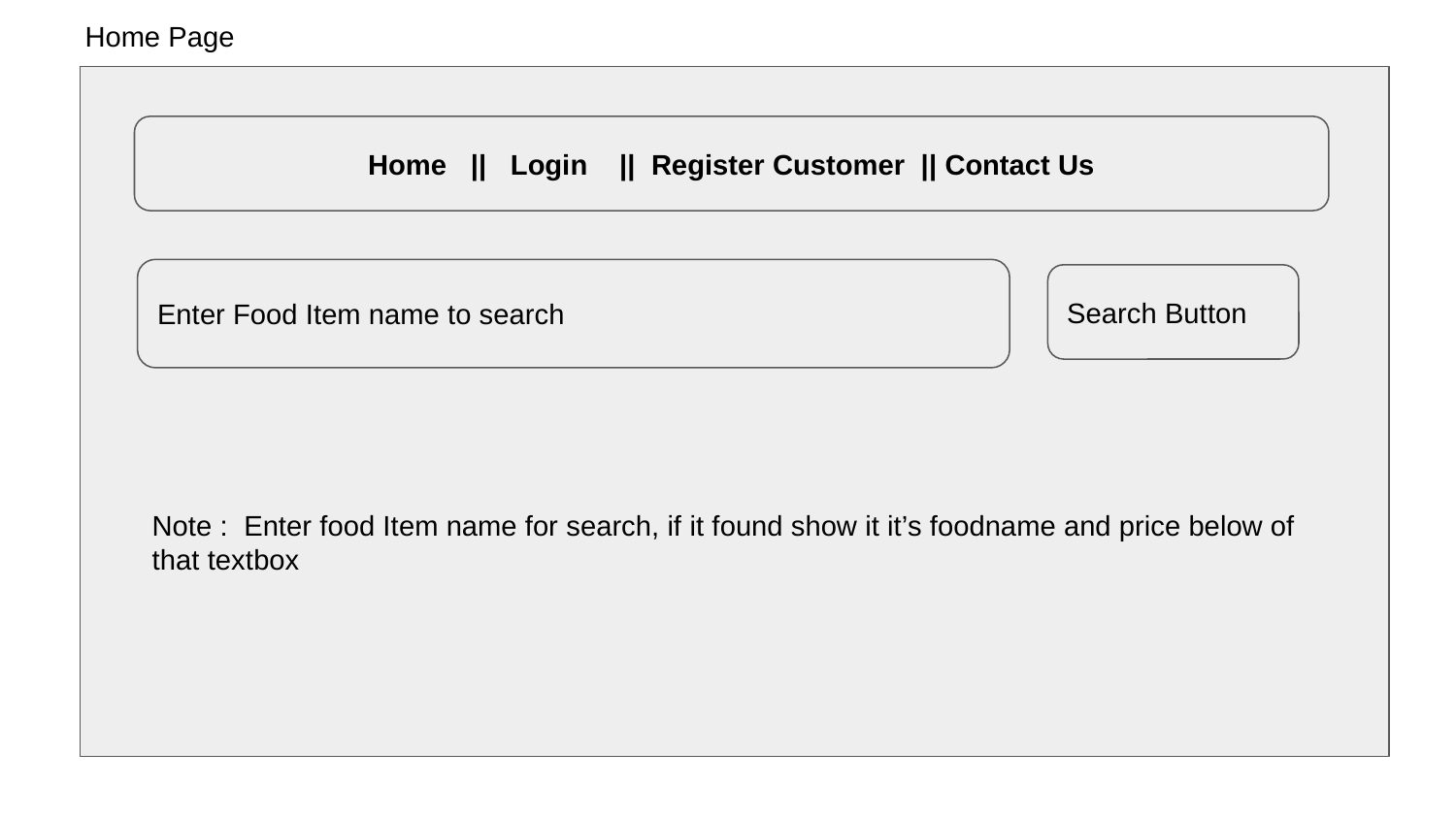

Home Page

Home   ||   Login    ||  Register Customer  || Contact Us
Enter Food Item name to search
Search Button
Note :  Enter food Item name for search, if it found show it it’s foodname and price below of that textbox